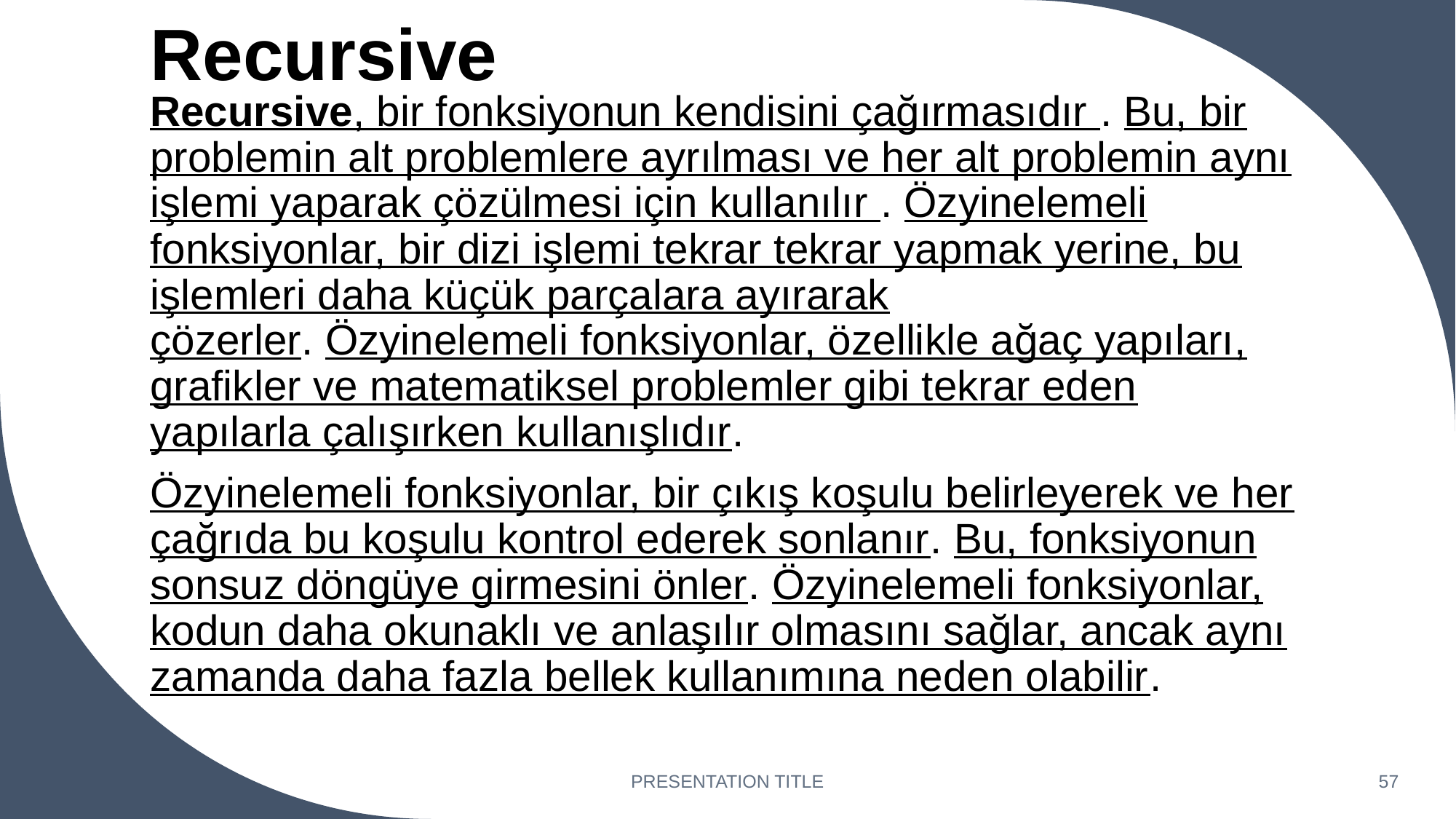

# Recursive
Recursive, bir fonksiyonun kendisini çağırmasıdır . Bu, bir problemin alt problemlere ayrılması ve her alt problemin aynı işlemi yaparak çözülmesi için kullanılır . Özyinelemeli fonksiyonlar, bir dizi işlemi tekrar tekrar yapmak yerine, bu işlemleri daha küçük parçalara ayırarak çözerler. Özyinelemeli fonksiyonlar, özellikle ağaç yapıları, grafikler ve matematiksel problemler gibi tekrar eden yapılarla çalışırken kullanışlıdır.
Özyinelemeli fonksiyonlar, bir çıkış koşulu belirleyerek ve her çağrıda bu koşulu kontrol ederek sonlanır. Bu, fonksiyonun sonsuz döngüye girmesini önler. Özyinelemeli fonksiyonlar, kodun daha okunaklı ve anlaşılır olmasını sağlar, ancak aynı zamanda daha fazla bellek kullanımına neden olabilir.

PRESENTATION TITLE
57